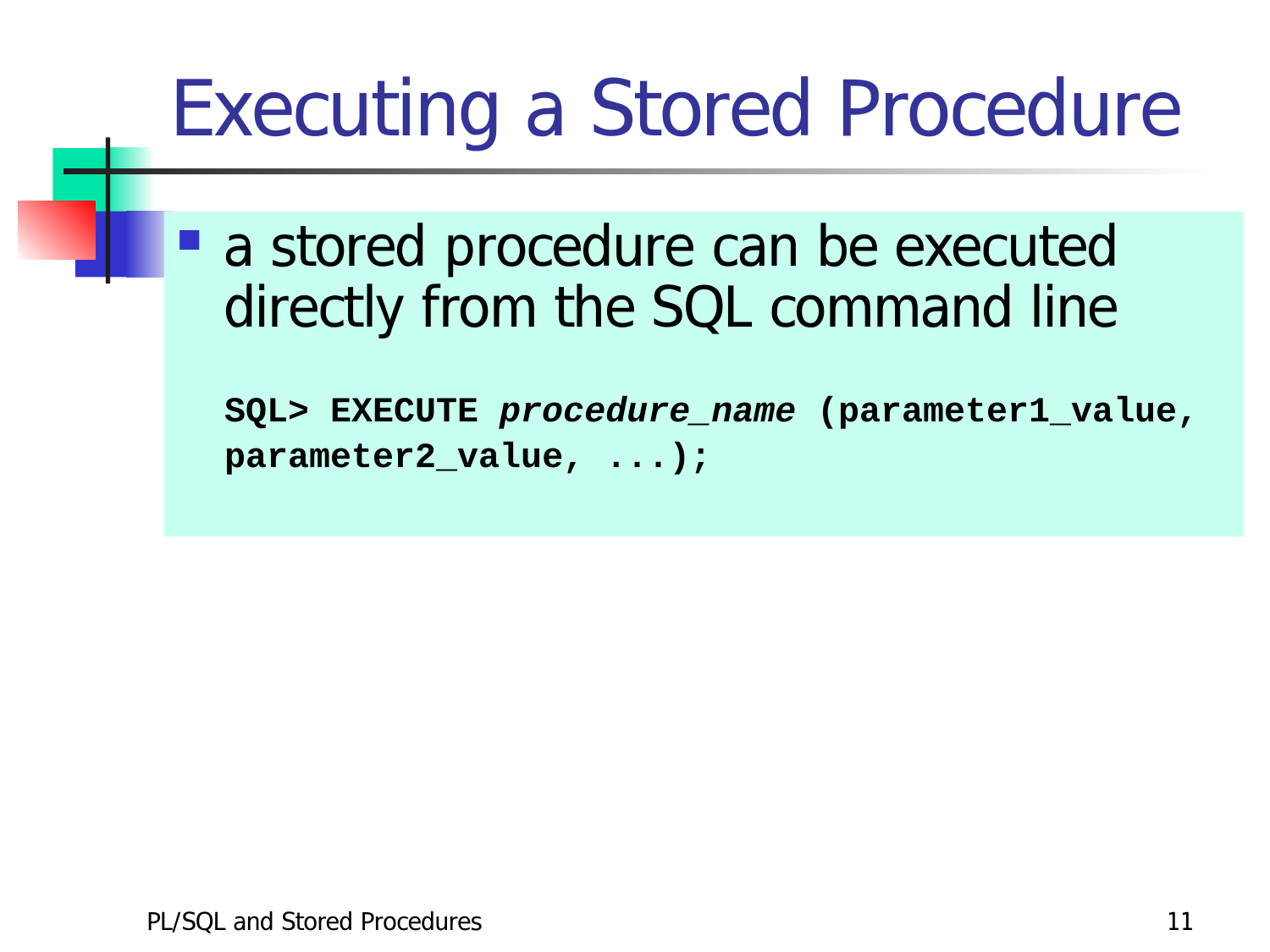

# Executing a Stored Procedure
a stored procedure can be executed directly from the SQL command line

	SQL> EXECUTE procedure_name (parameter1_value,
	parameter2_value, ...);

PL/SQL and Stored Procedures
11